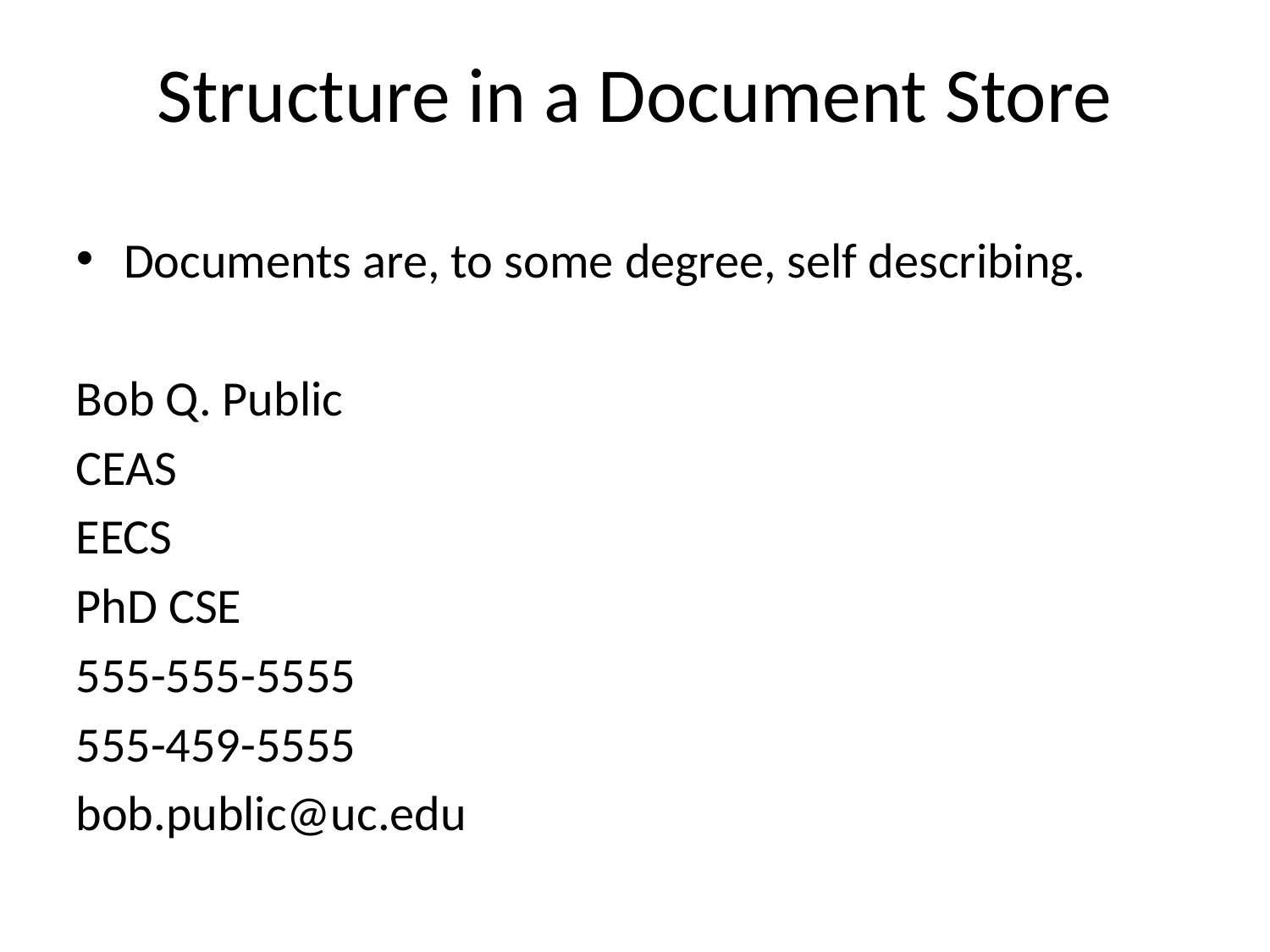

# Structure in a Document Store
Documents are, to some degree, self describing.

Bob Q. Public
CEAS
EECS
PhD CSE
555-555-5555
555-459-5555
bob.public@uc.edu